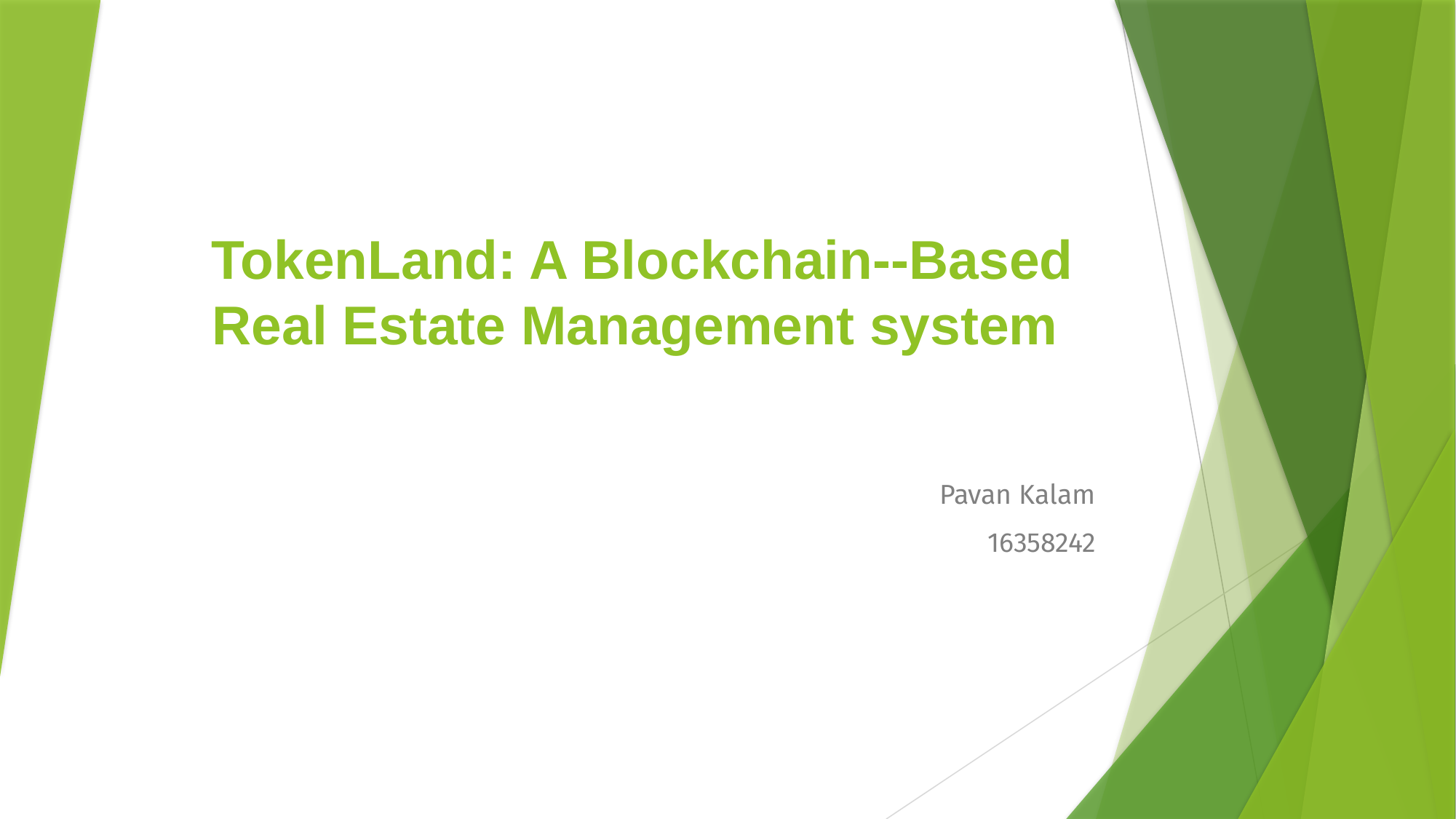

# TokenLand: A Blockchain--Based Real Estate Management system
Pavan Kalam
16358242